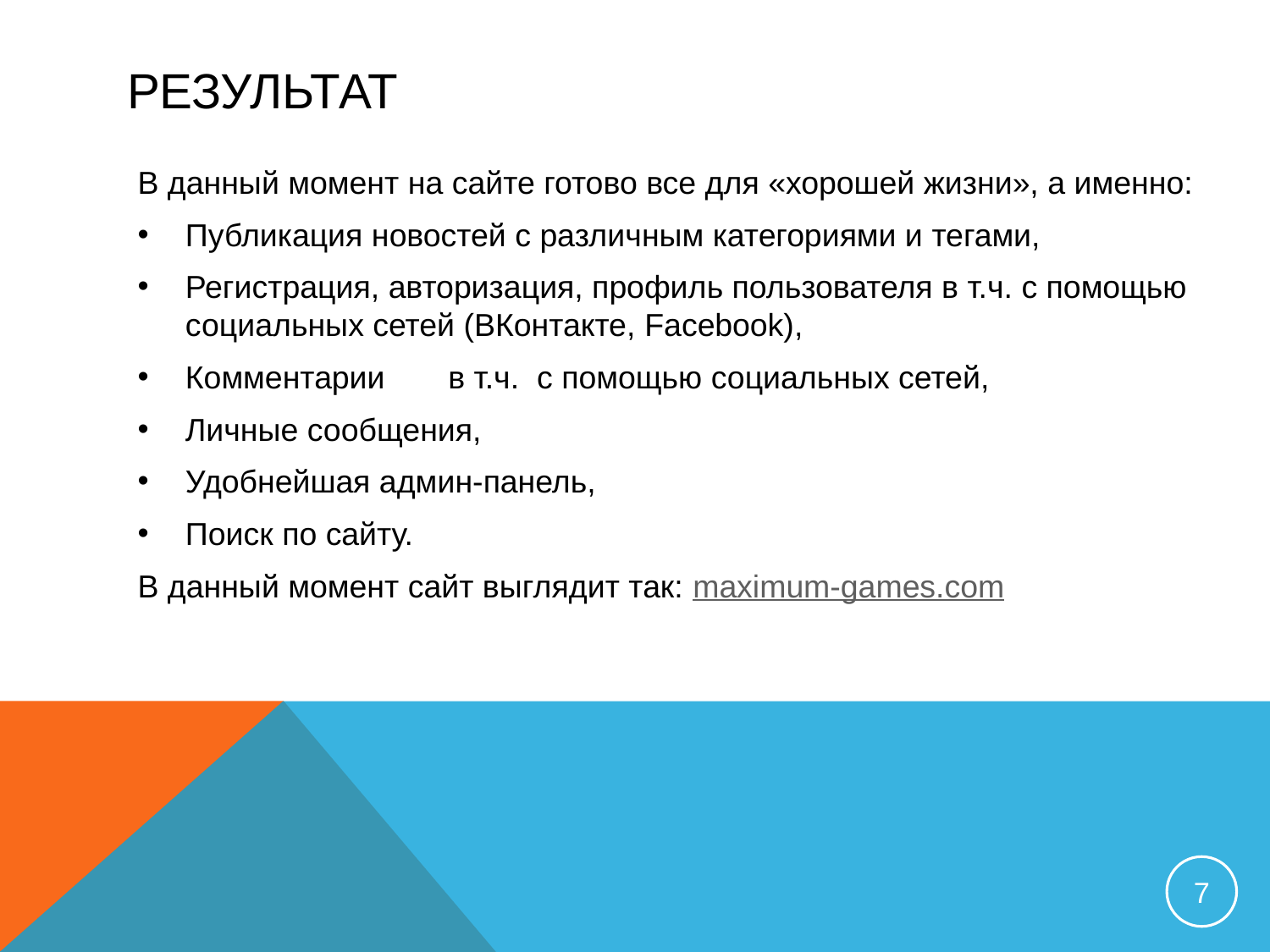

# Результат
В данный момент на сайте готово все для «хорошей жизни», а именно:
Публикация новостей с различным категориями и тегами,
Регистрация, авторизация, профиль пользователя в т.ч. с помощью социальных сетей (ВКонтакте, Facebook),
Комментарии	 в т.ч.  с помощью социальных сетей,
Личные сообщения,
Удобнейшая админ-панель,
Поиск по сайту.
В данный момент сайт выглядит так: maximum-games.com
7